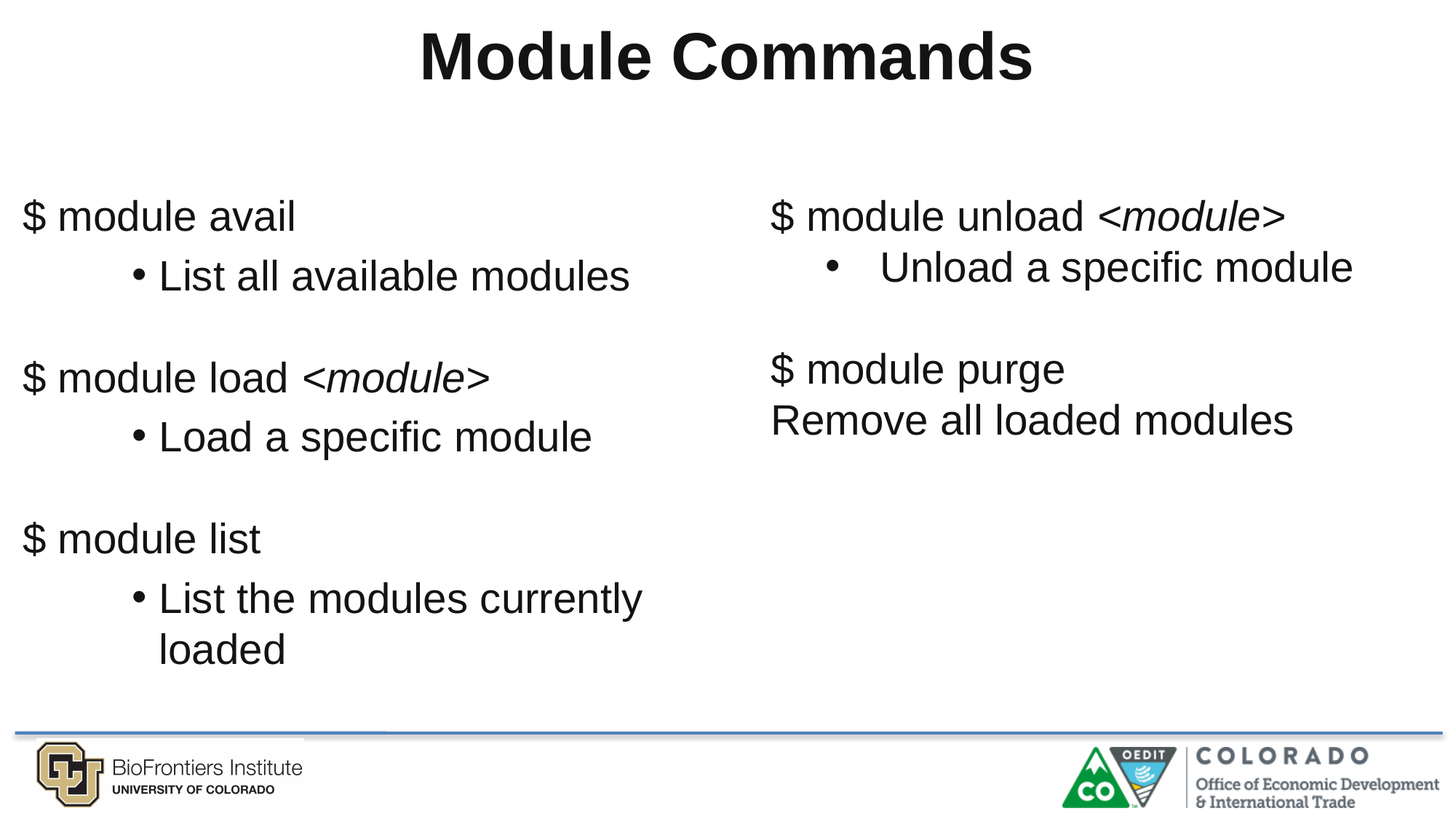

Module Commands
$ module avail
List all available modules

$ module load <module>
Load a specific module

$ module list
List the modules currently loaded
$ module unload <module>
Unload a specific module

$ module purge
Remove all loaded modules